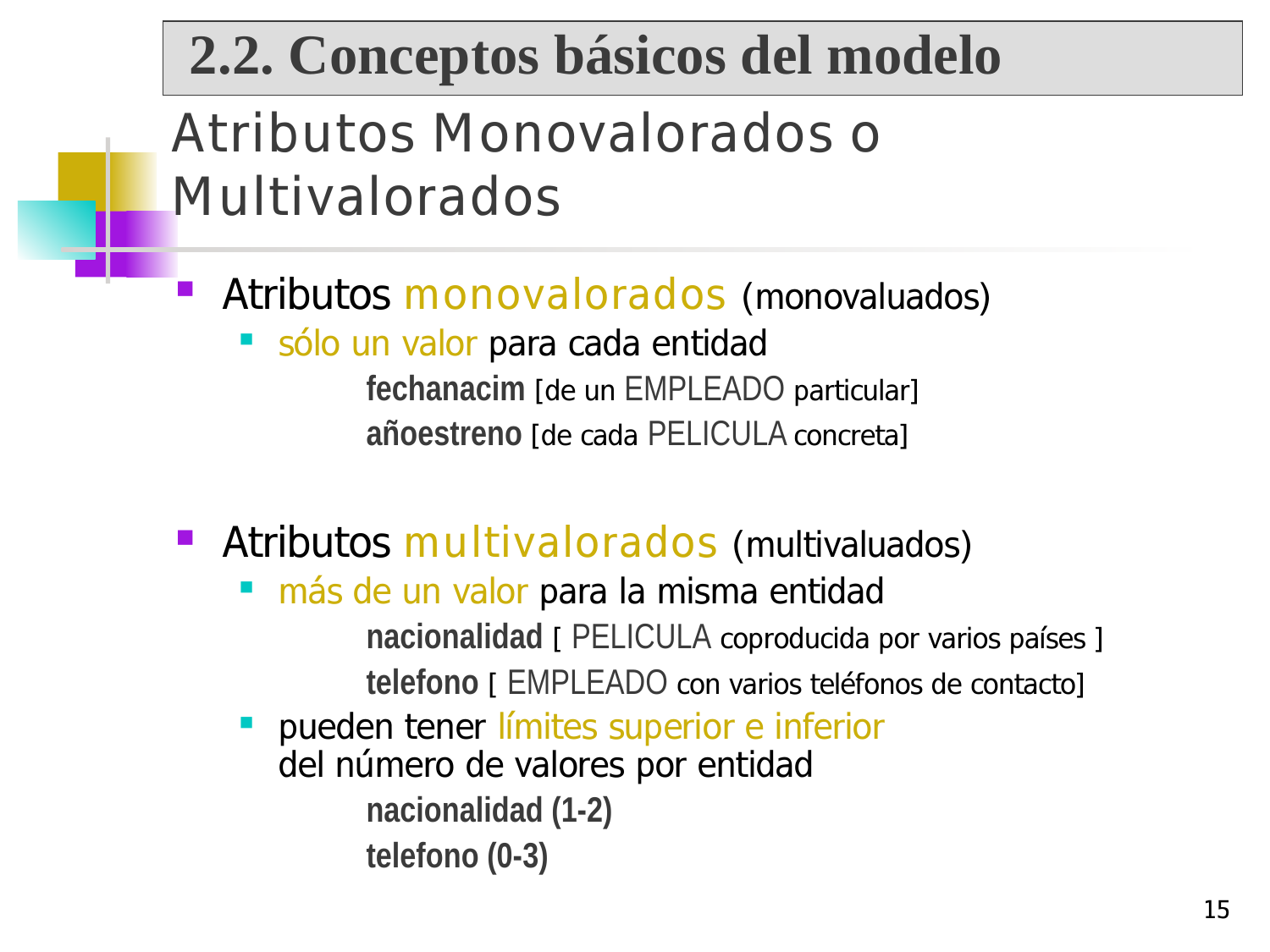

2.2. Conceptos básicos del modelo
# Atributos Monovalorados o Multivalorados
Atributos monovalorados (monovaluados)
sólo un valor para cada entidad
fechanacim [de un EMPLEADO particular]
añoestreno [de cada PELICULA concreta]

Atributos multivalorados (multivaluados)
más de un valor para la misma entidad
nacionalidad [ PELICULA coproducida por varios países ]
telefono [ EMPLEADO con varios teléfonos de contacto]
pueden tener límites superior e inferior
del número de valores por entidad
nacionalidad (1-2)
telefono (0-3)
15